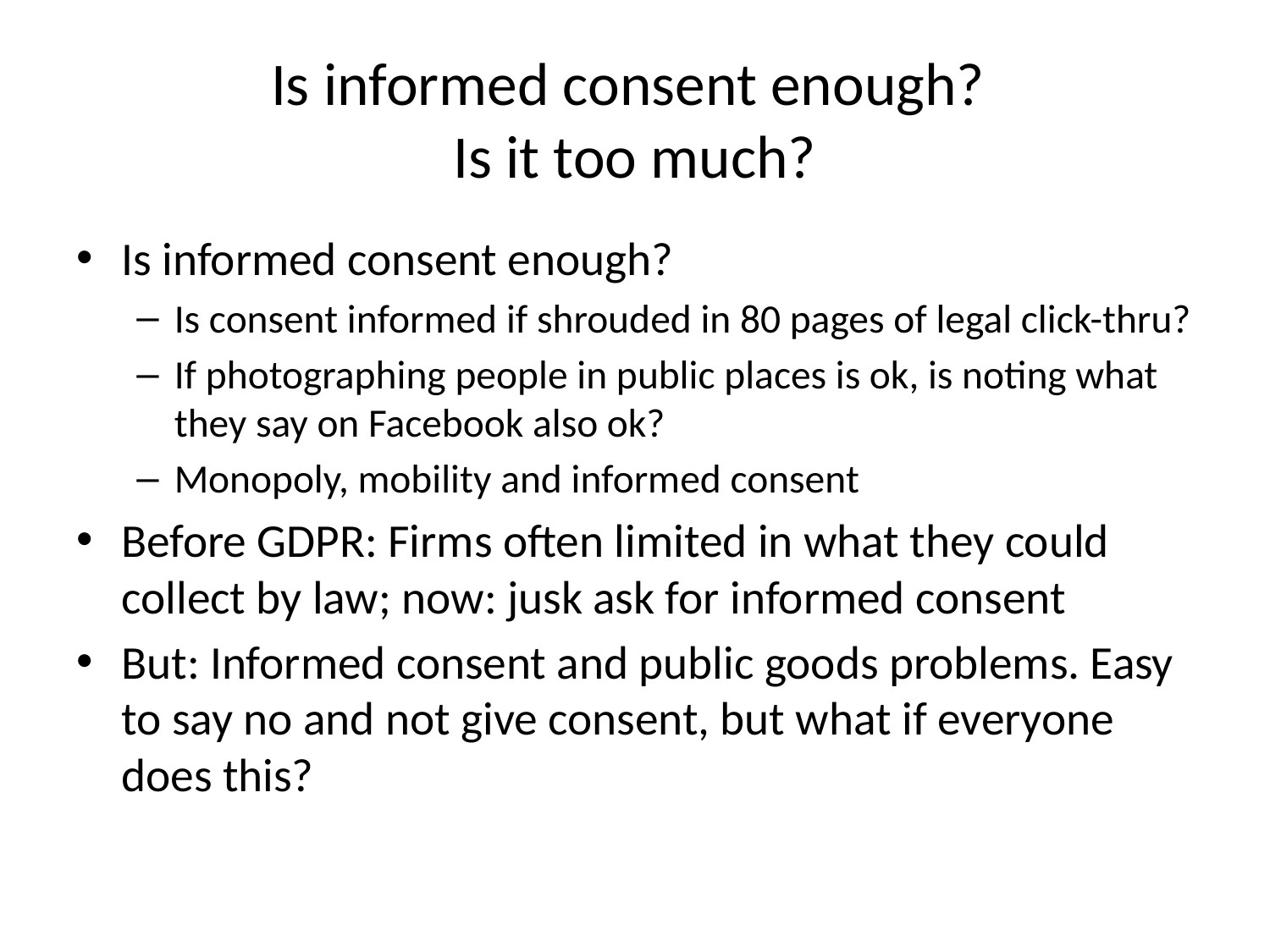

# Is informed consent enough? Is it too much?
Is informed consent enough?
Is consent informed if shrouded in 80 pages of legal click-thru?
If photographing people in public places is ok, is noting what they say on Facebook also ok?
Monopoly, mobility and informed consent
Before GDPR: Firms often limited in what they could collect by law; now: jusk ask for informed consent
But: Informed consent and public goods problems. Easy to say no and not give consent, but what if everyone does this?